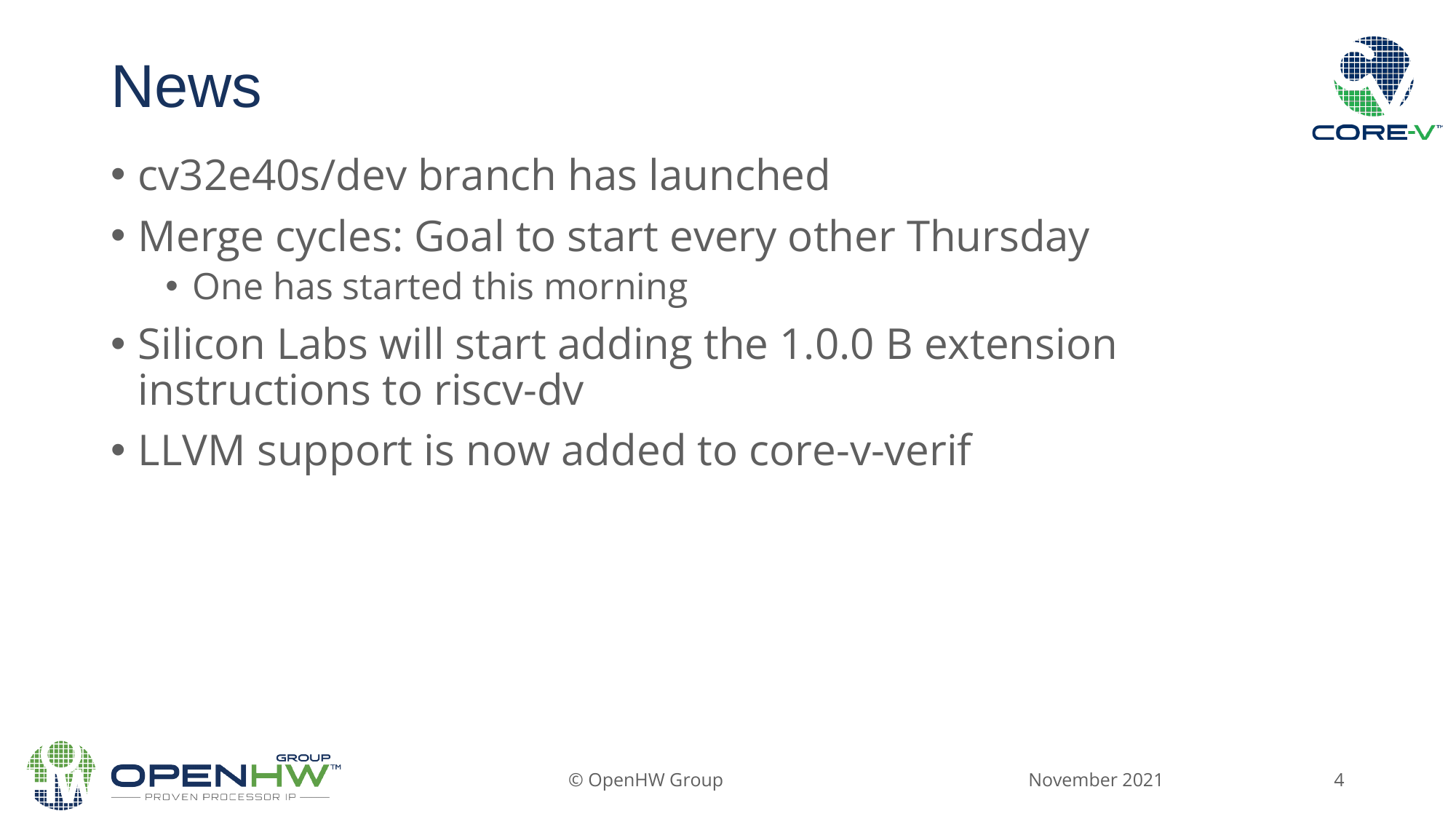

# News
cv32e40s/dev branch has launched
Merge cycles: Goal to start every other Thursday
One has started this morning
Silicon Labs will start adding the 1.0.0 B extension instructions to riscv-dv
LLVM support is now added to core-v-verif

November 2021
© OpenHW Group
4